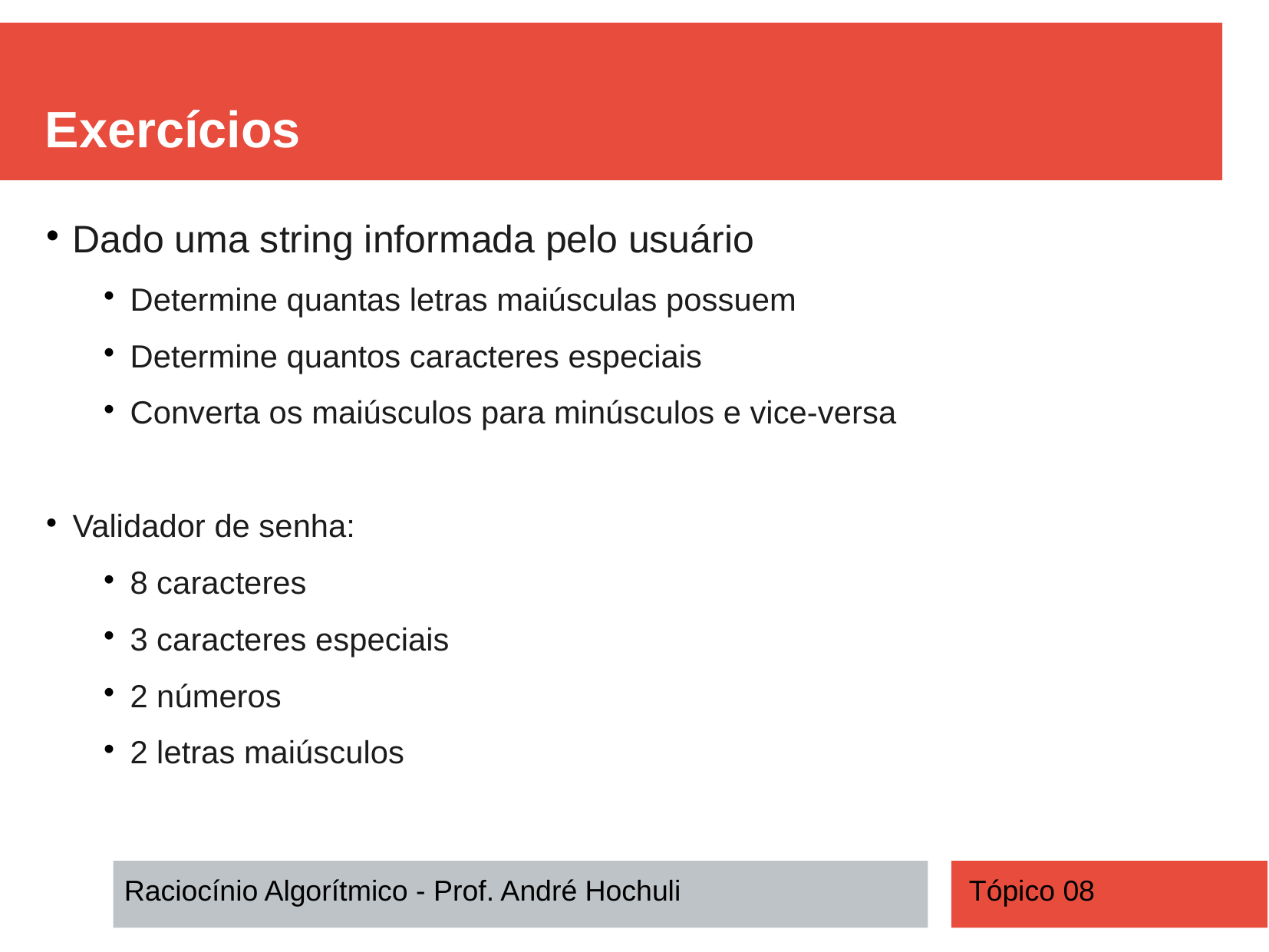

Exercícios
Dado uma string informada pelo usuário
Determine quantas letras maiúsculas possuem
Determine quantos caracteres especiais
Converta os maiúsculos para minúsculos e vice-versa

Validador de senha:
8 caracteres
3 caracteres especiais
2 números
2 letras maiúsculos
Raciocínio Algorítmico - Prof. André Hochuli
Tópico 08